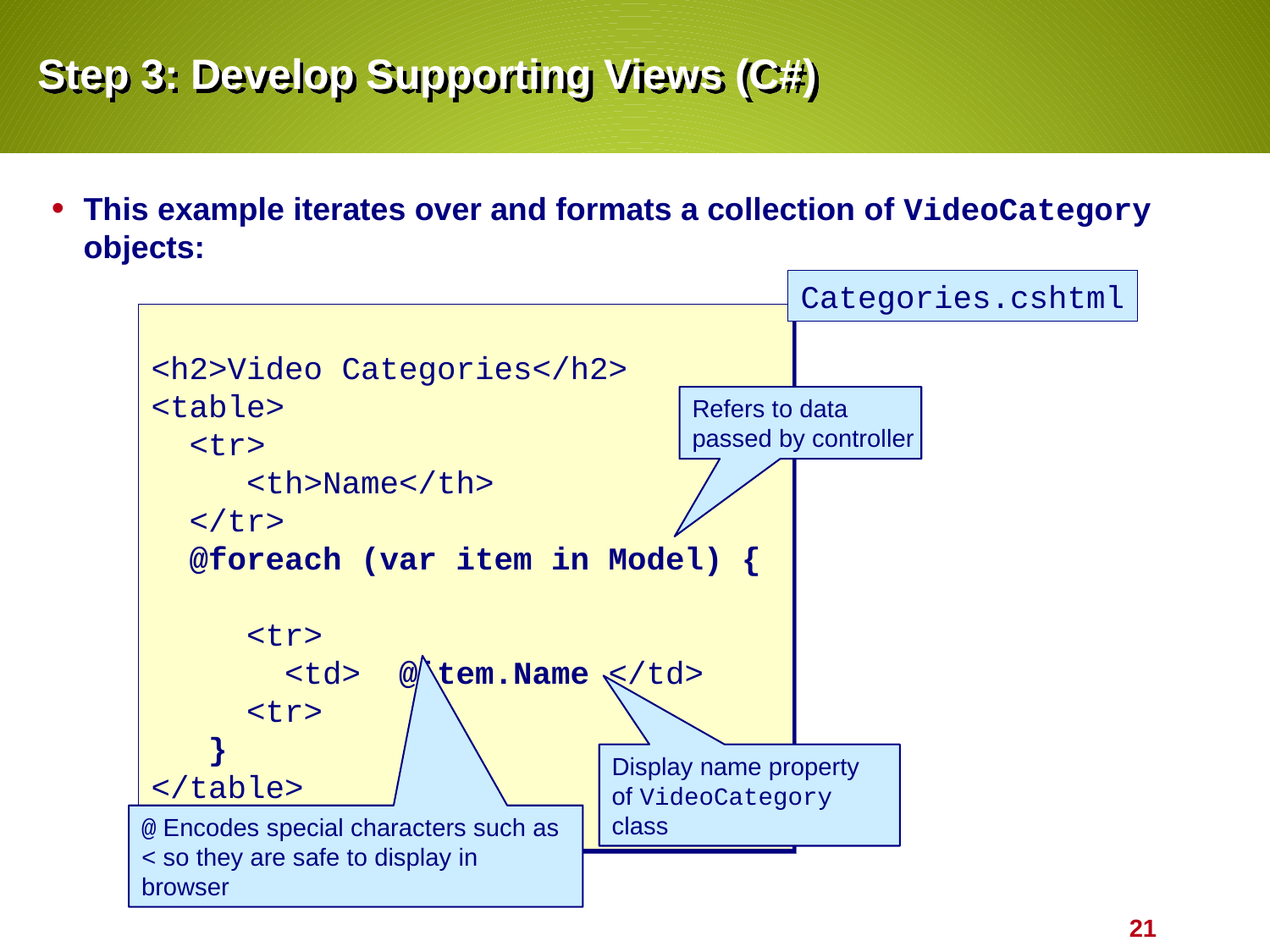

# Step 3: Develop Supporting Views (C#)
This example iterates over and formats a collection of VideoCategory objects:
Categories.cshtml

<h2>Video Categories</h2>
<table>
  <tr>
     <th>Name</th>
  </tr>
  @foreach (var item in Model) {

     <tr>
       <td>  @item.Name </td>
     <tr>
   }
</table>

Refers to data passed by controller
Display name property of VideoCategory class
@ Encodes special characters such as < so they are safe to display in browser